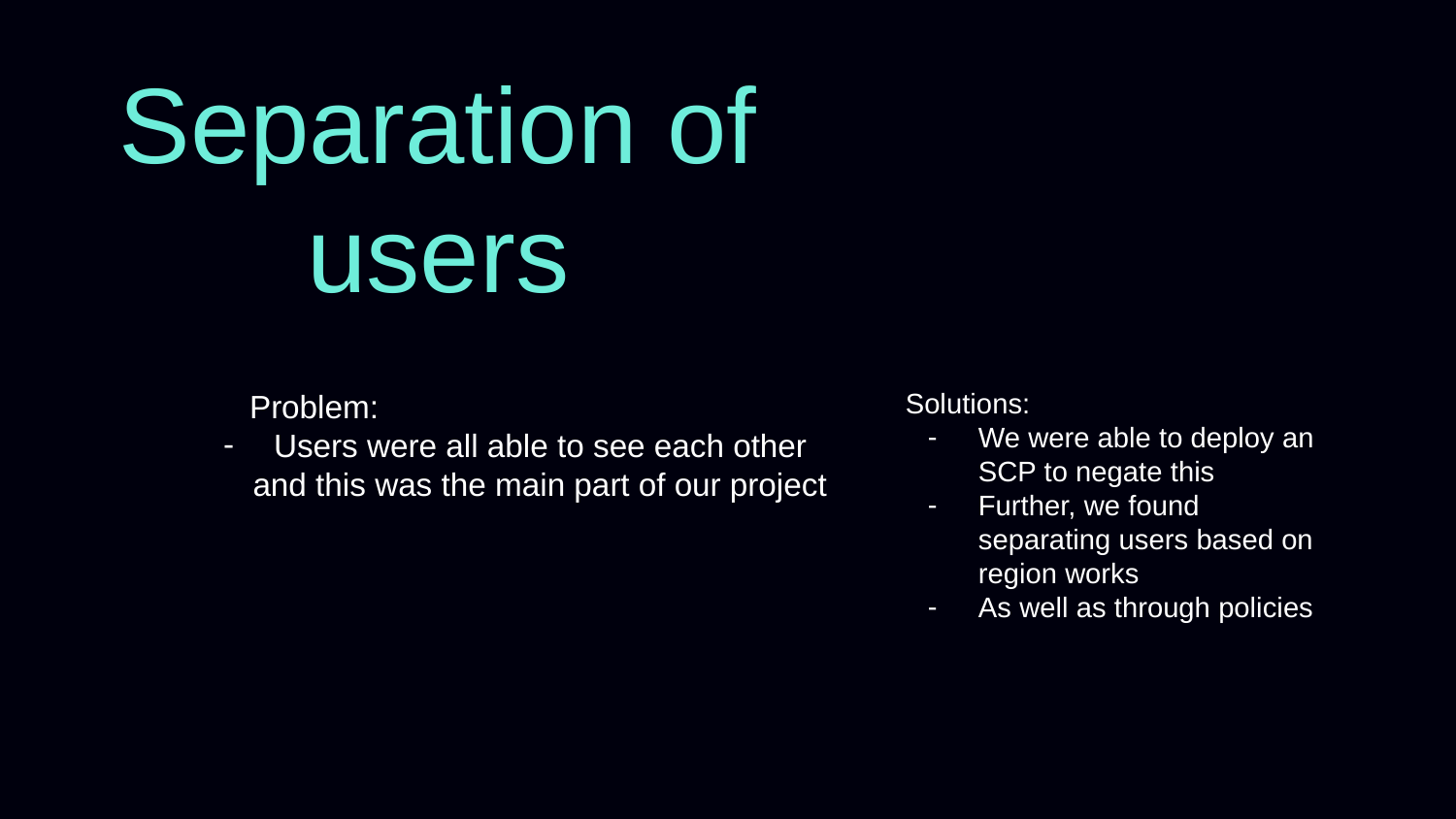

# Separation of users
Problem:
Users were all able to see each other and this was the main part of our project

Solutions:
We were able to deploy an SCP to negate this
Further, we found separating users based on region works
As well as through policies